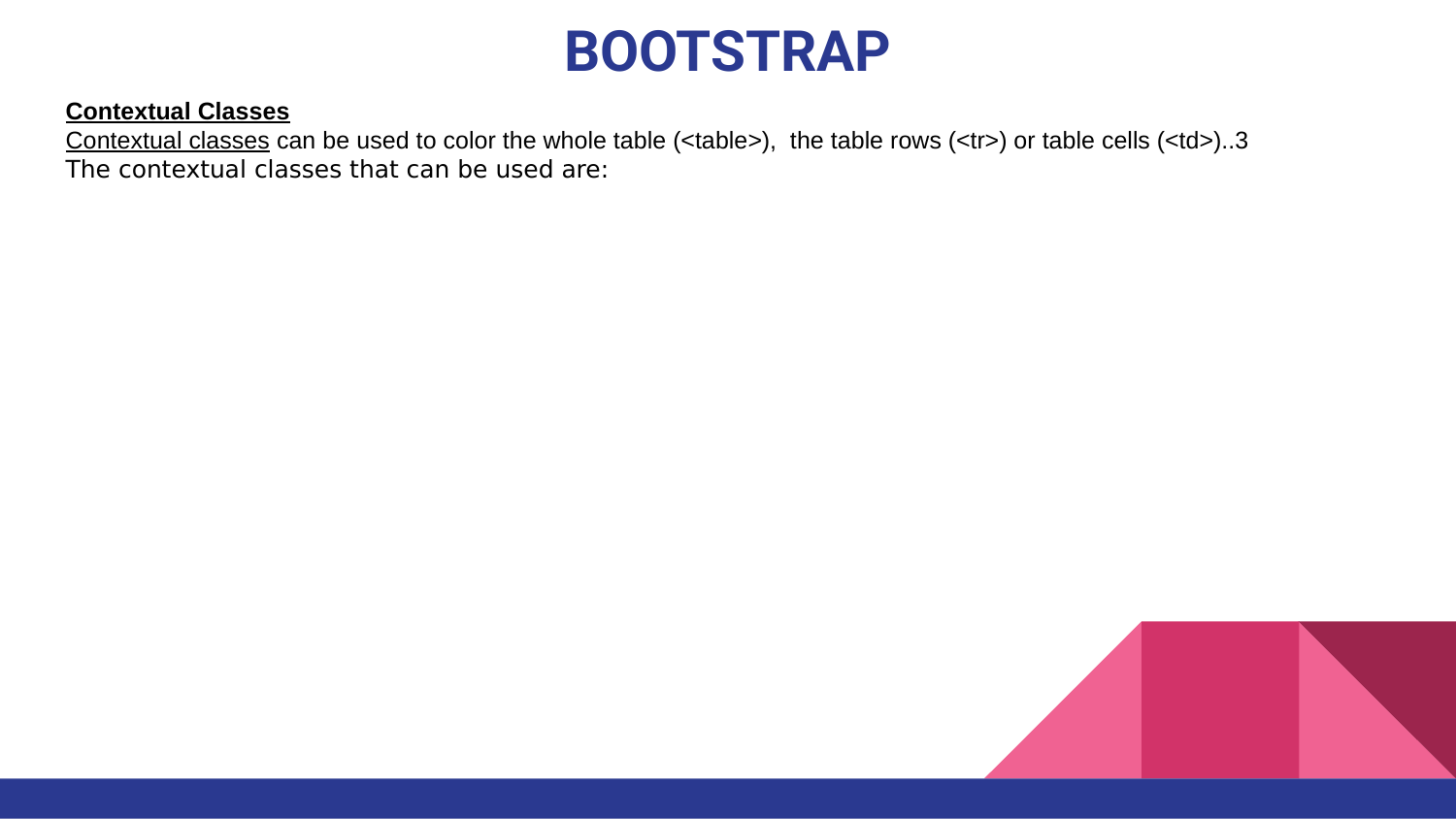

# BOOTSTRAP
Contextual Classes
Contextual classes can be used to color the whole table (<table>),  the table rows (<tr>) or table cells (<td>)..3
The contextual classes that can be used are: